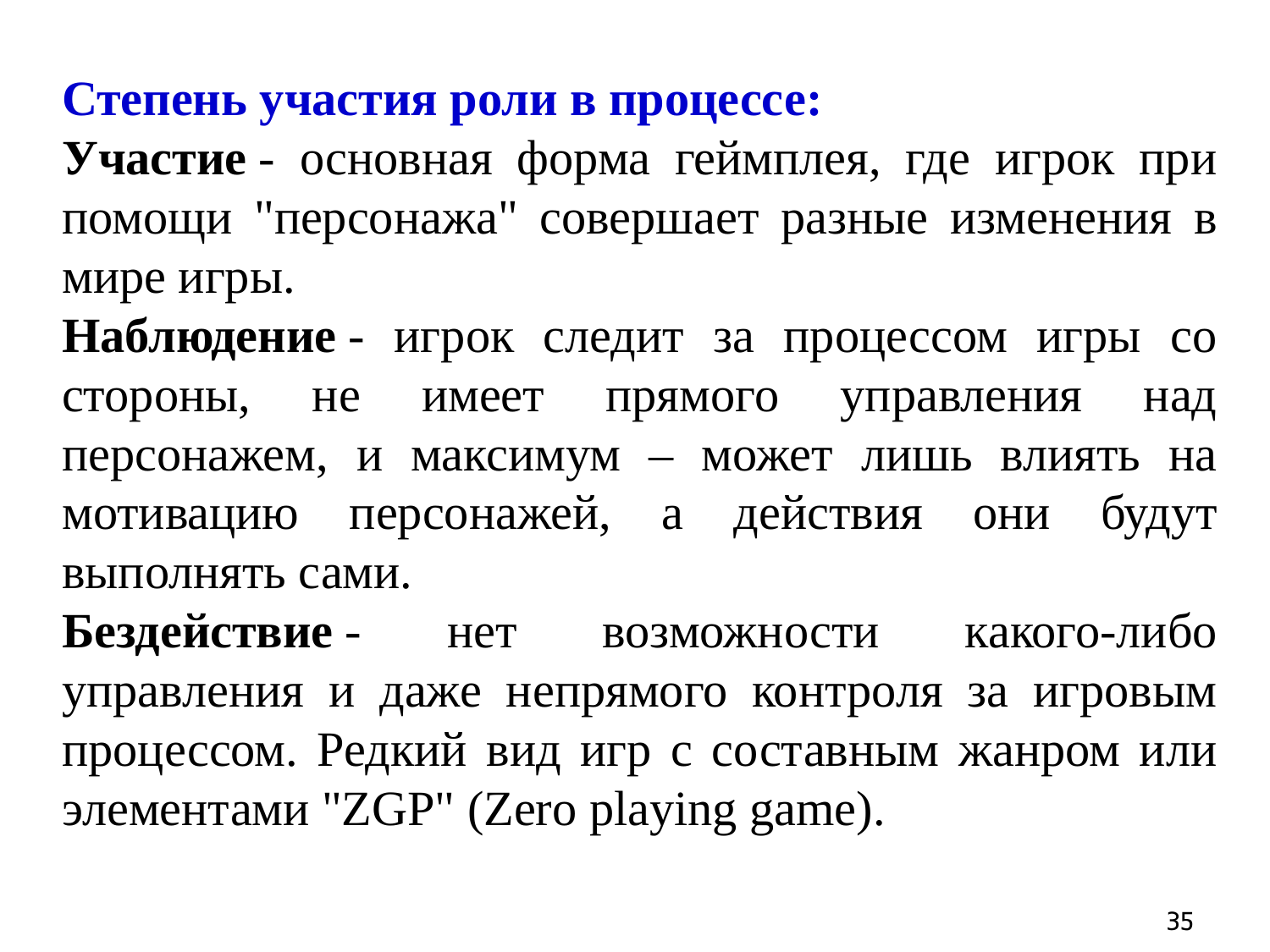

Степень участия роли в процессе:
Участие - основная форма геймплея, где игрок при помощи "персонажа" совершает разные изменения в мире игры.
Наблюдение - игрок следит за процессом игры со стороны, не имеет прямого управления над персонажем, и максимум – может лишь влиять на мотивацию персонажей, а действия они будут выполнять сами.
Бездействие - нет возможности какого-либо управления и даже непрямого контроля за игровым процессом. Редкий вид игр с составным жанром или элементами "ZGP" (Zero playing game).
35